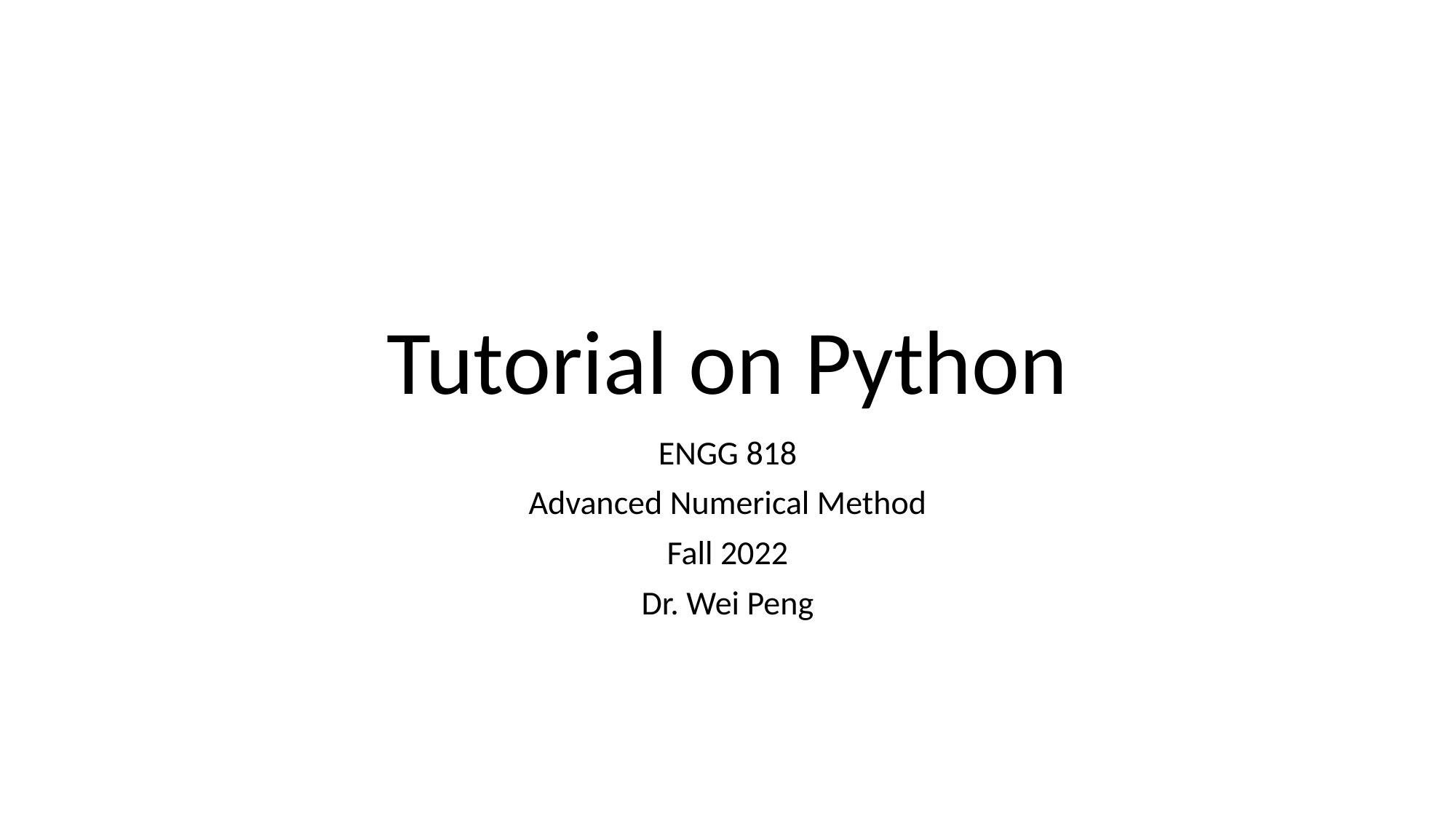

# Tutorial on Python
ENGG 818
Advanced Numerical Method
Fall 2022
Dr. Wei Peng